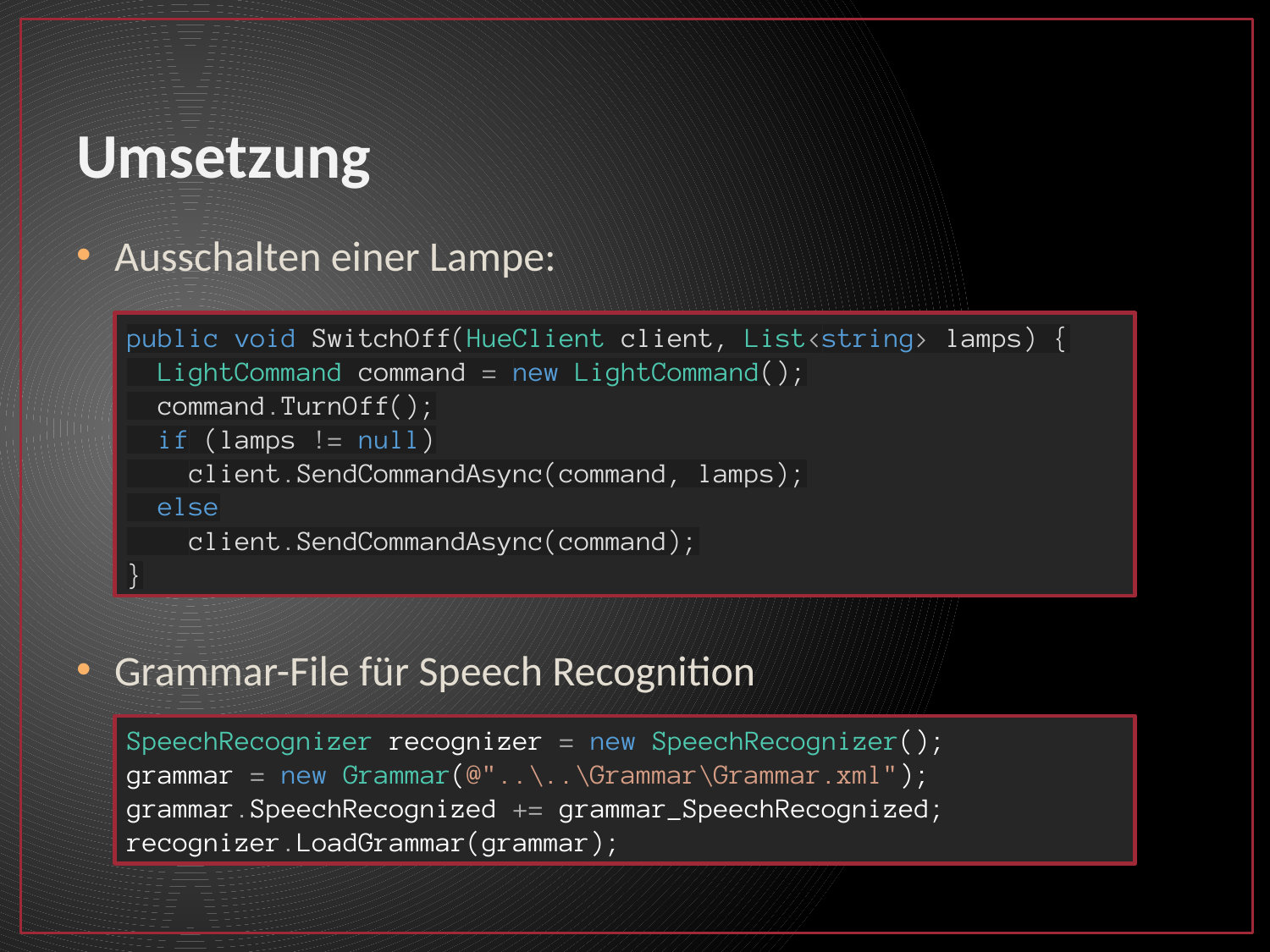

# Umsetzung
Ausschalten einer Lampe:
Grammar-File für Speech Recognition

public void SwitchOff(HueClient client, List<string> lamps) {
  LightCommand command = new LightCommand();
  command.TurnOff();
  if (lamps != null)
    client.SendCommandAsync(command, lamps);
  else
    client.SendCommandAsync(command);
}
SpeechRecognizer recognizer = new SpeechRecognizer();
grammar = new Grammar(@"..\..\Grammar\Grammar.xml");
grammar.SpeechRecognized += grammar_SpeechRecognized;
recognizer.LoadGrammar(grammar);